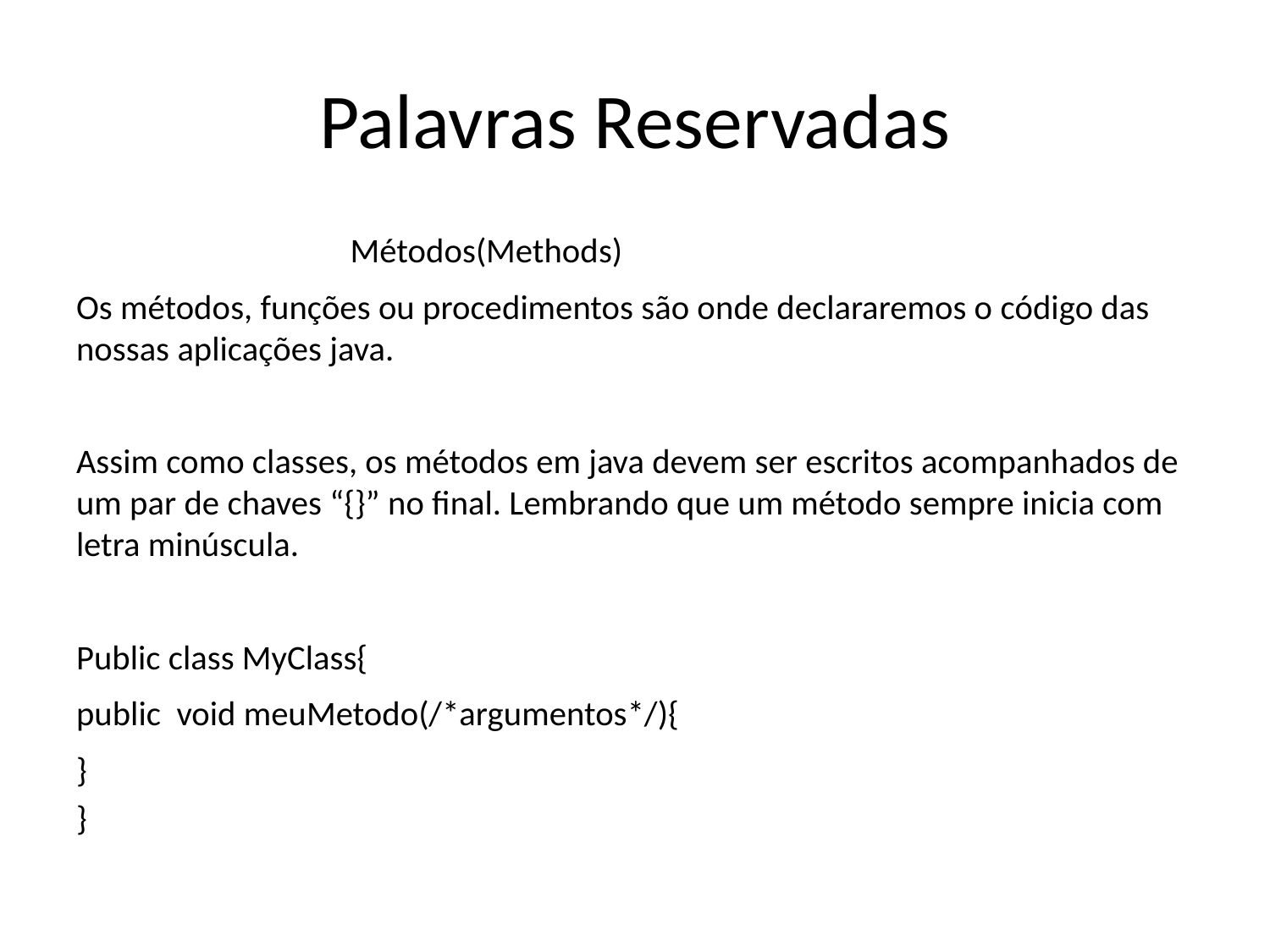

# Palavras Reservadas
                                   Métodos(Methods)
Os métodos, funções ou procedimentos são onde declararemos o código das nossas aplicações java.

Assim como classes, os métodos em java devem ser escritos acompanhados de um par de chaves “{}” no final. Lembrando que um método sempre inicia com letra minúscula.

Public class MyClass{
public  void meuMetodo(/*argumentos*/){
}
}